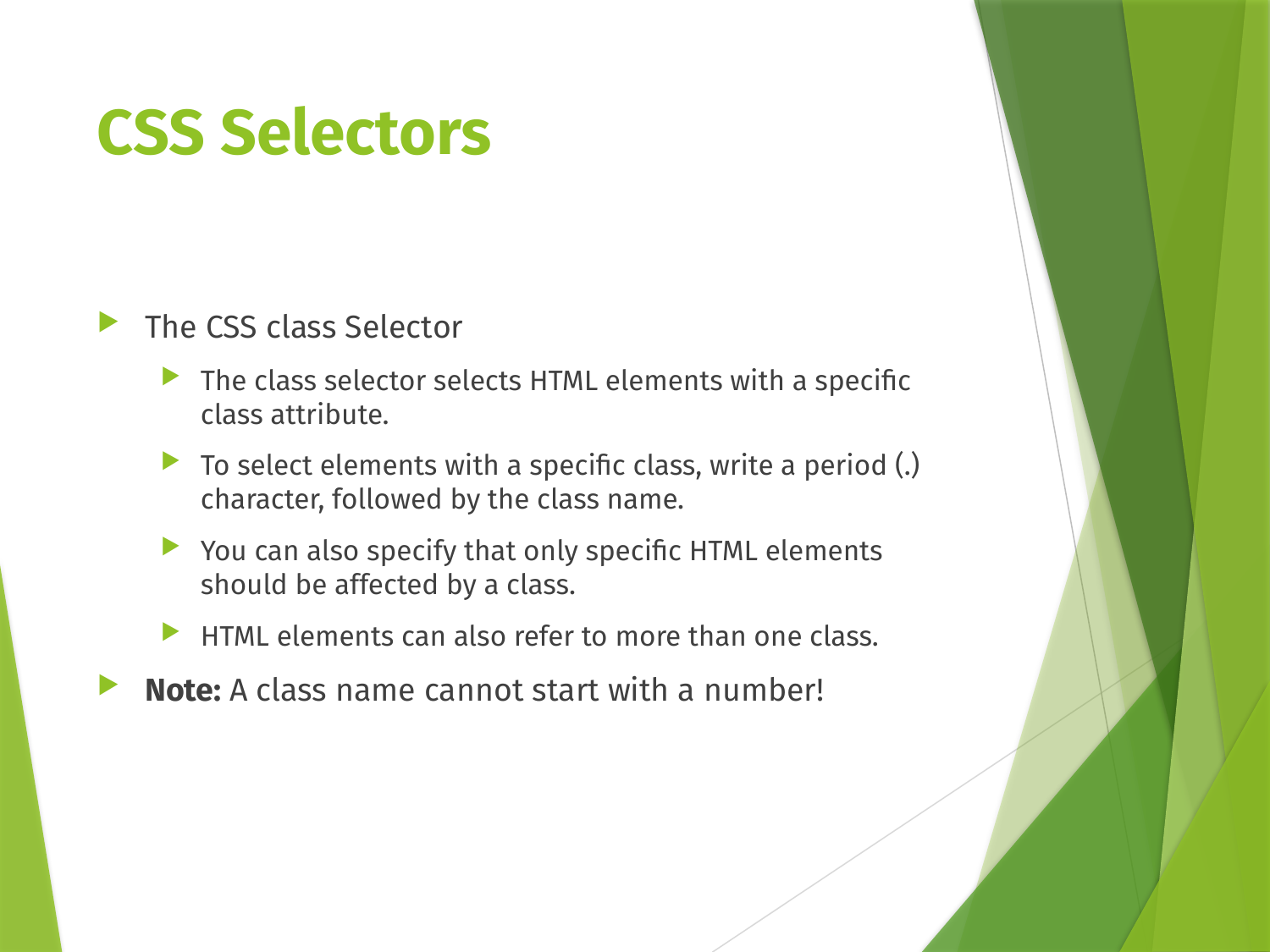

# CSS Selectors
The CSS class Selector
The class selector selects HTML elements with a specific class attribute.
To select elements with a specific class, write a period (.) character, followed by the class name.
You can also specify that only specific HTML elements should be affected by a class.
HTML elements can also refer to more than one class.
Note: A class name cannot start with a number!